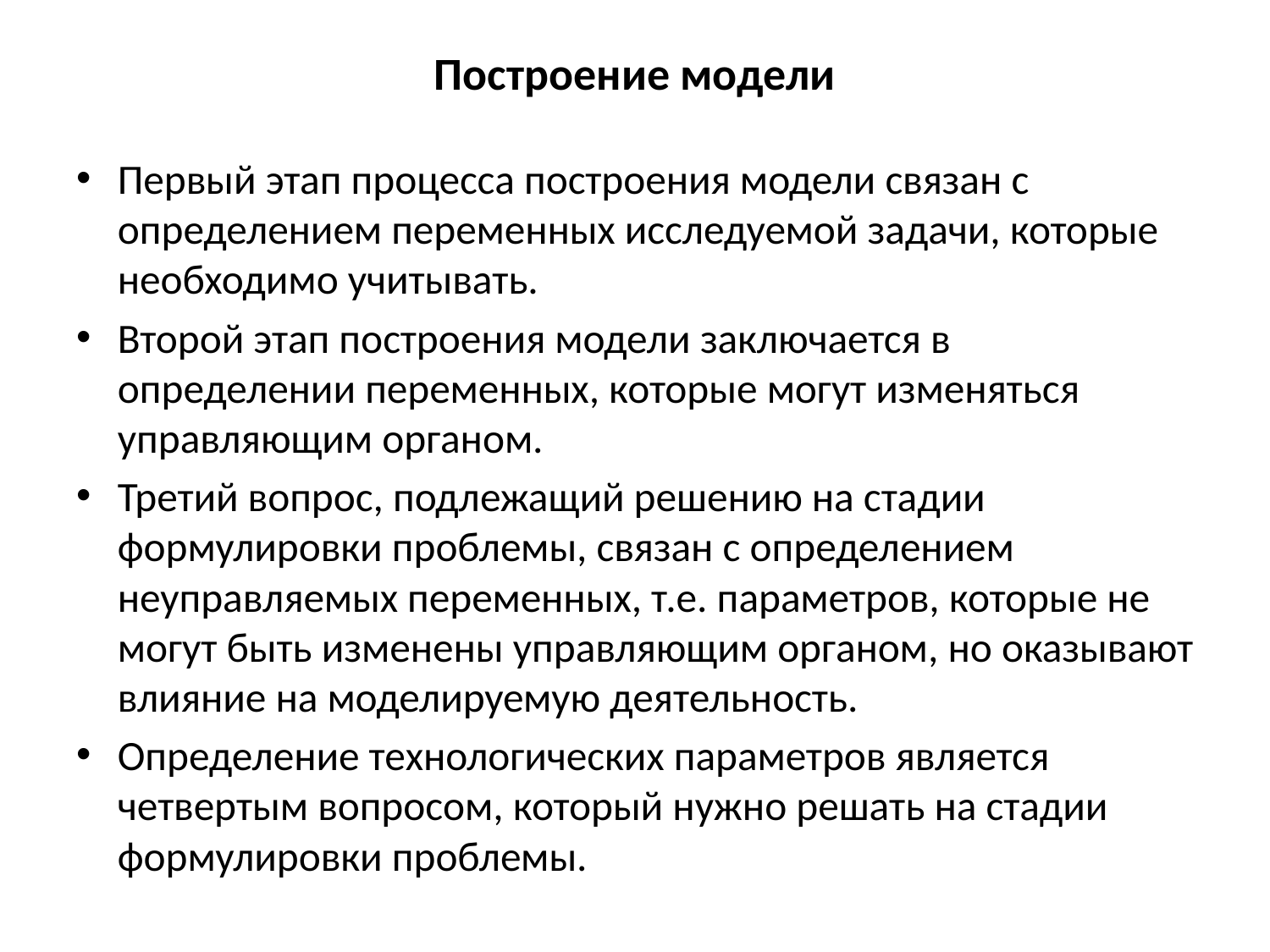

# Построение модели
Первый этап процесса построения модели связан с определением переменных исследуемой задачи, которые необходимо учитывать.
Второй этап построения модели заключается в определении переменных, которые могут изменяться управляющим органом.
Третий вопрос, подлежащий решению на стадии формулировки проблемы, связан с определением неуправляемых переменных, т.е. параметров, которые не могут быть изменены управляющим органом, но оказывают влияние на моделируемую деятельность.
Определение технологических параметров является четвертым вопросом, который нужно решать на стадии формулировки проблемы.